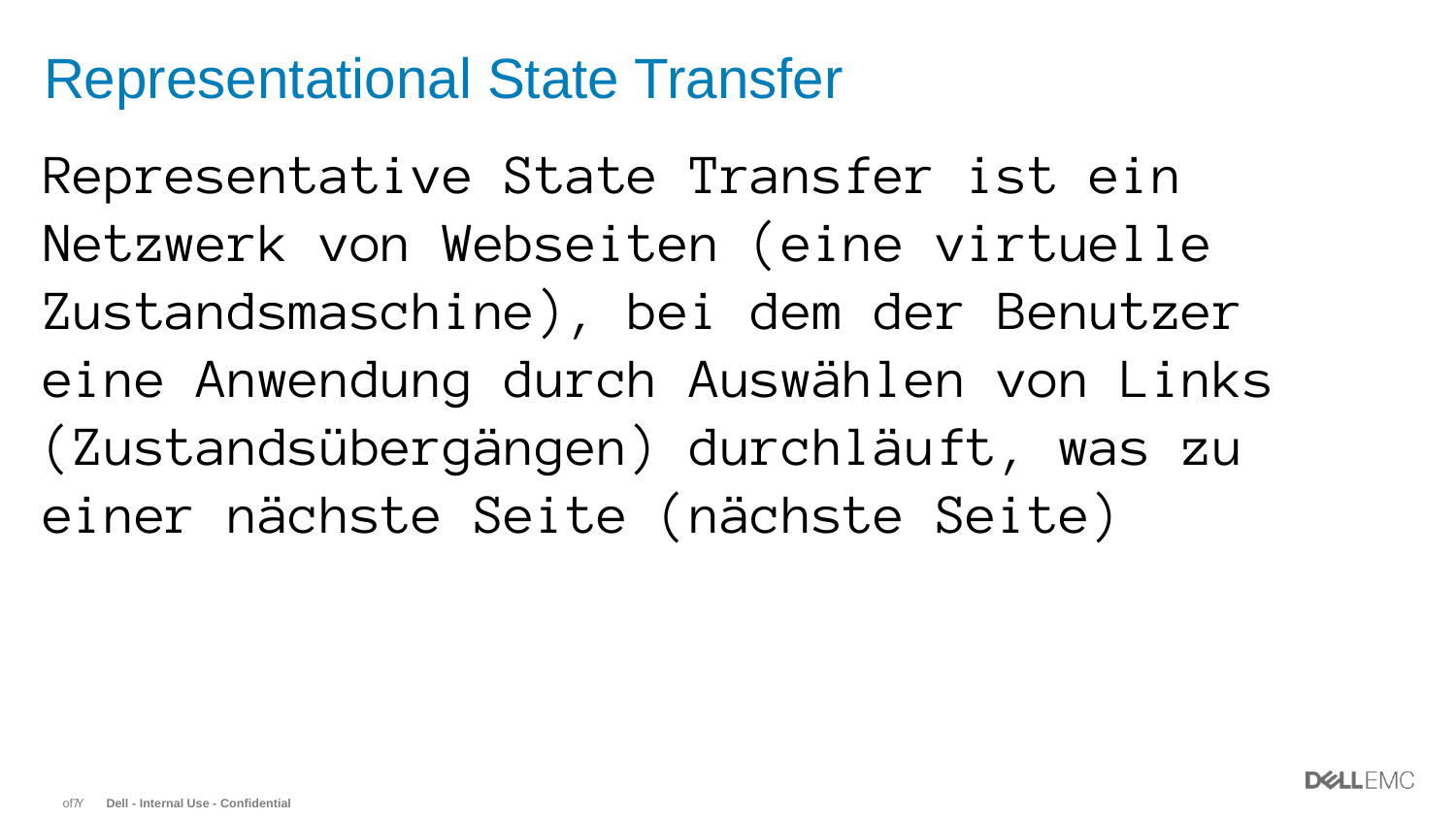

# Representational State Transfer
Representative State Transfer ist ein Netzwerk von Webseiten (eine virtuelle Zustandsmaschine), bei dem der Benutzer eine Anwendung durch Auswählen von Links (Zustandsübergängen) durchläuft, was zu einer nächste Seite (nächste Seite)